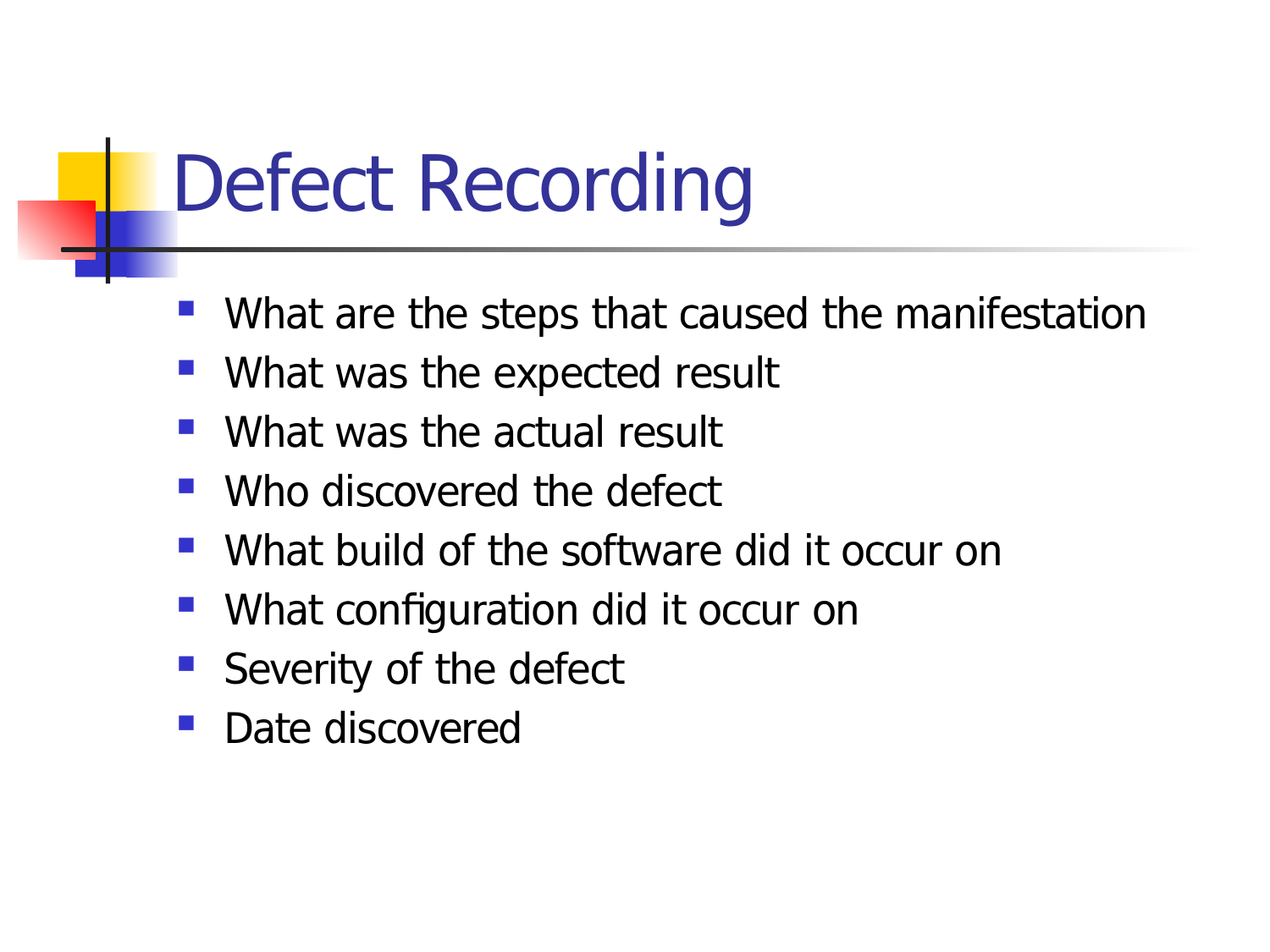

# Defect Recording
What are the steps that caused the manifestation
What was the expected result
What was the actual result
Who discovered the defect
What build of the software did it occur on
What configuration did it occur on
Severity of the defect
Date discovered